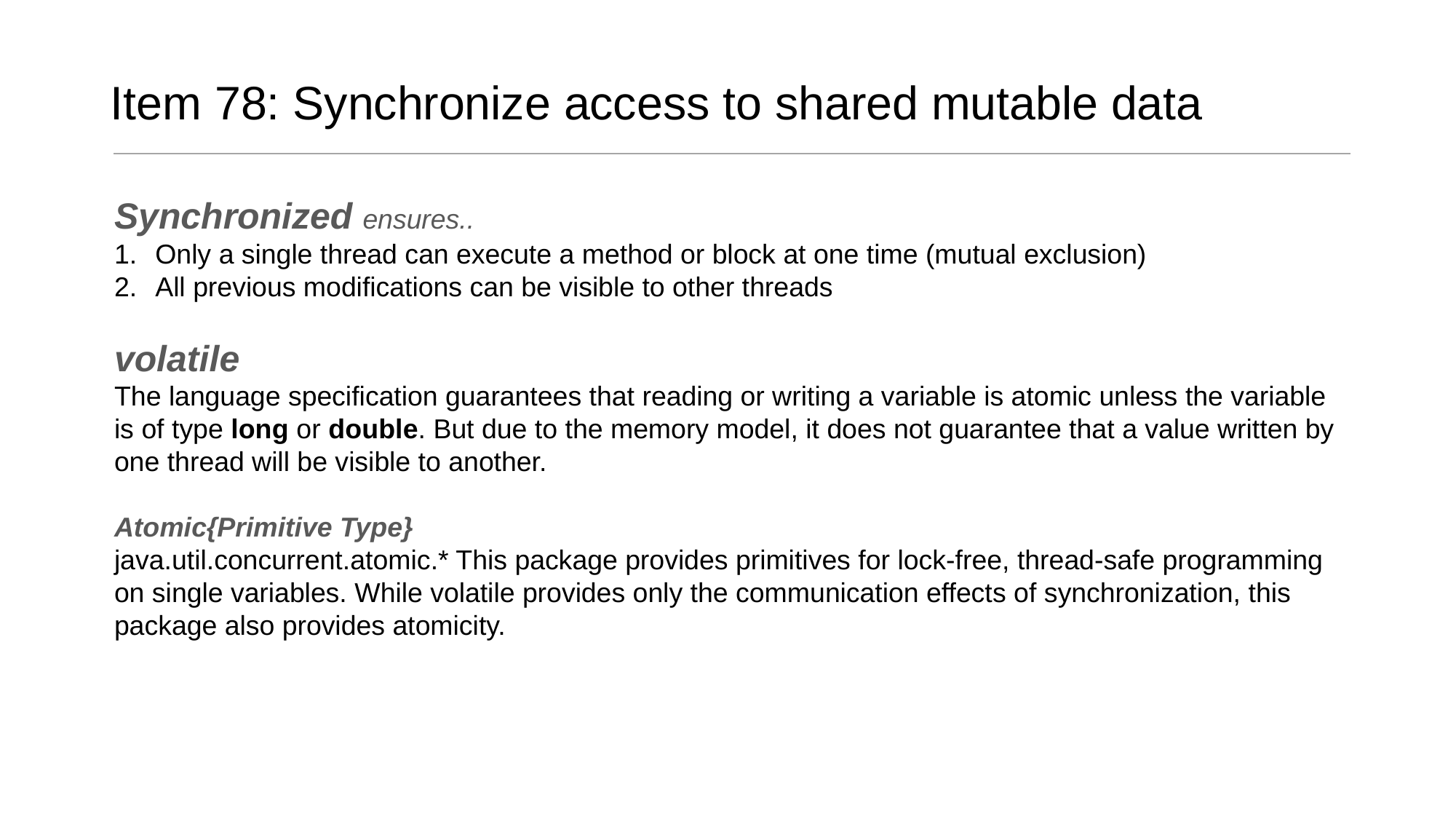

# Item 78: Synchronize access to shared mutable data
Synchronized ensures..
Only a single thread can execute a method or block at one time (mutual exclusion)
All previous modifications can be visible to other threads

volatile
The language specification guarantees that reading or writing a variable is atomic unless the variable is of type long or double. But due to the memory model, it does not guarantee that a value written by one thread will be visible to another.

Atomic{Primitive Type}
java.util.concurrent.atomic.* This package provides primitives for lock-free, thread-safe programming on single variables. While volatile provides only the communication effects of synchronization, this package also provides atomicity.